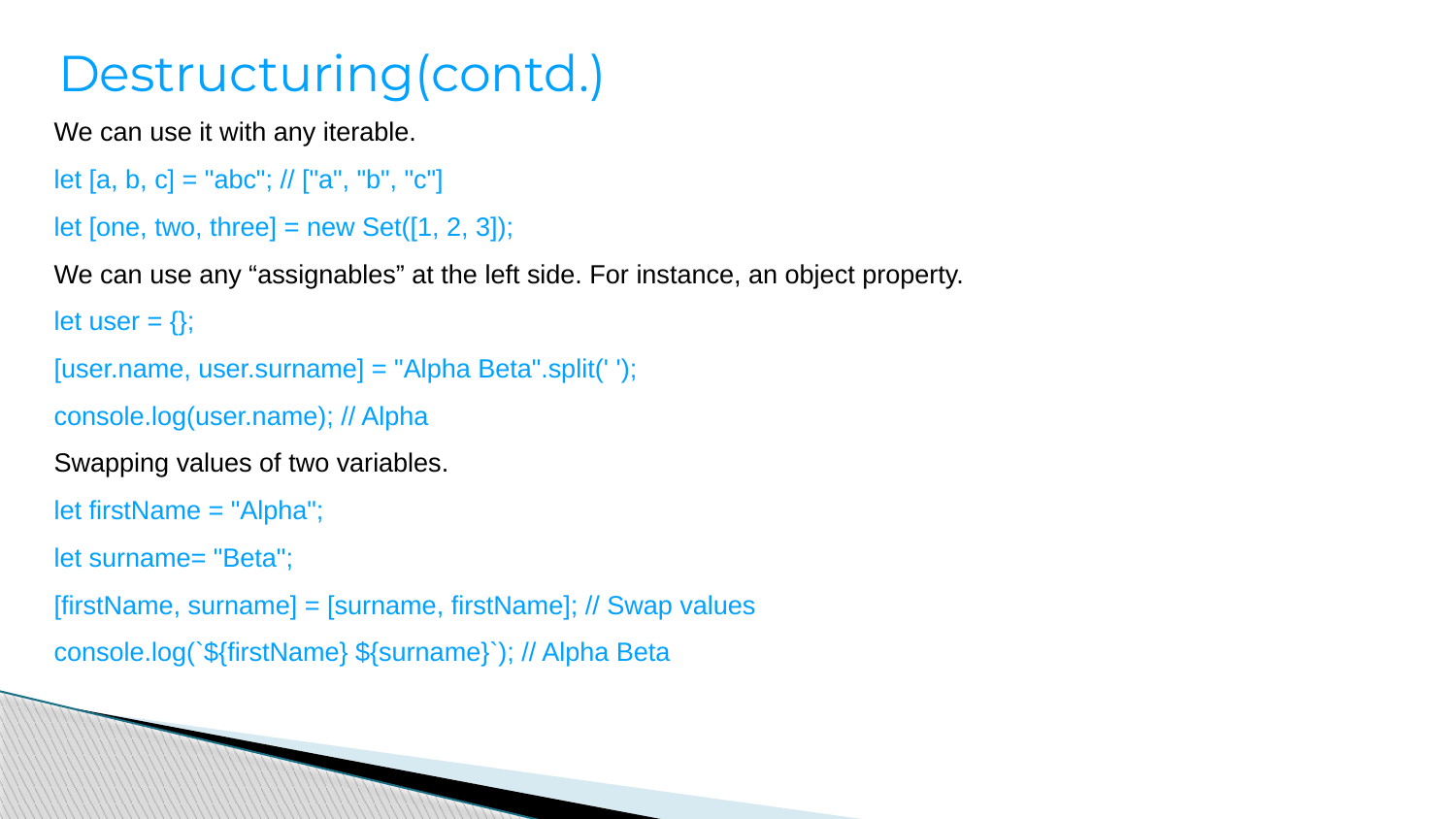

Destructuring(contd.)
We can use it with any iterable.
let [a, b, c] = "abc"; // ["a", "b", "c"]
let [one, two, three] = new Set([1, 2, 3]);
We can use any “assignables” at the left side. For instance, an object property.
let user = {};
[user.name, user.surname] = "Alpha Beta".split(' ');
console.log(user.name); // Alpha
Swapping values of two variables.
let firstName = "Alpha";
let surname= "Beta";
[firstName, surname] = [surname, firstName]; // Swap values
console.log(`${firstName} ${surname}`); // Alpha Beta